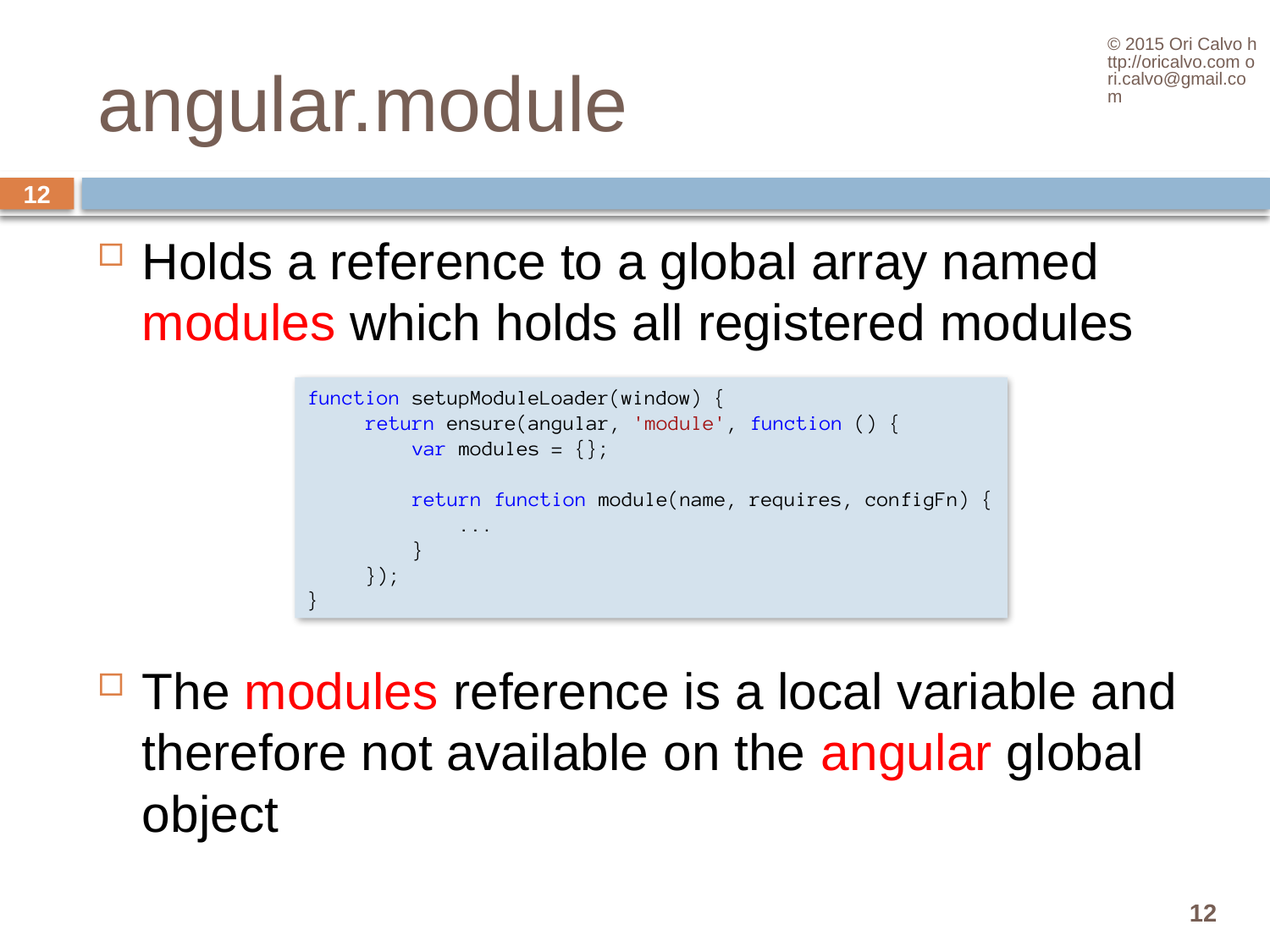

© 2015 Ori Calvo http://oricalvo.com ori.calvo@gmail.com
# angular.module
12
Holds a reference to a global array named modules which holds all registered modules

The modules reference is a local variable and therefore not available on the angular global object
function setupModuleLoader(window) {
     return ensure(angular, 'module', function () {
         var modules = {};

         return function module(name, requires, configFn) {
             ...
         }
     });
}